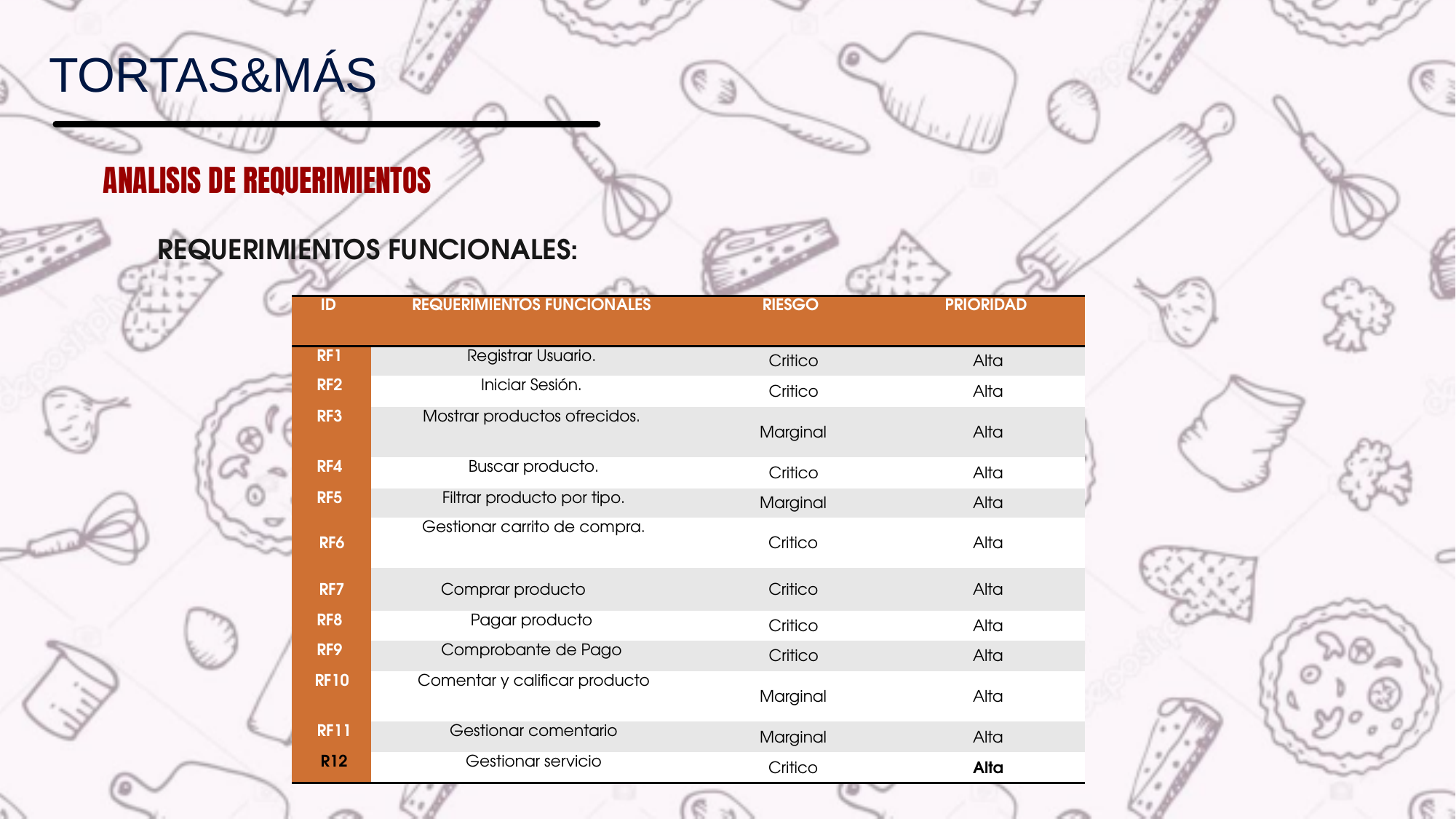

# Tortas&máS
ANALISIS DE REQUERIMIENTOS

REQUERIMIENTOS FUNCIONALES:
| ID | REQUERIMIENTOS FUNCIONALES | RIESGO | PRIORIDAD |
| --- | --- | --- | --- |
| RF1 | Registrar Usuario. | Critico | Alta |
| RF2 | Iniciar Sesión. | Critico | Alta |
| RF3 | Mostrar productos ofrecidos. | Marginal | Alta |
| RF4 | Buscar producto. | Critico | Alta |
| RF5 | Filtrar producto por tipo. | Marginal | Alta |
| RF6 | Gestionar carrito de compra. | Critico | Alta |
| RF7 | Comprar producto | Critico | Alta |
| RF8 | Pagar producto | Critico | Alta |
| RF9 | Comprobante de Pago | Critico | Alta |
| RF10 | Comentar y calificar producto | Marginal | Alta |
| RF11 | Gestionar comentario | Marginal | Alta |
| R12 | Gestionar servicio | Critico | Alta |